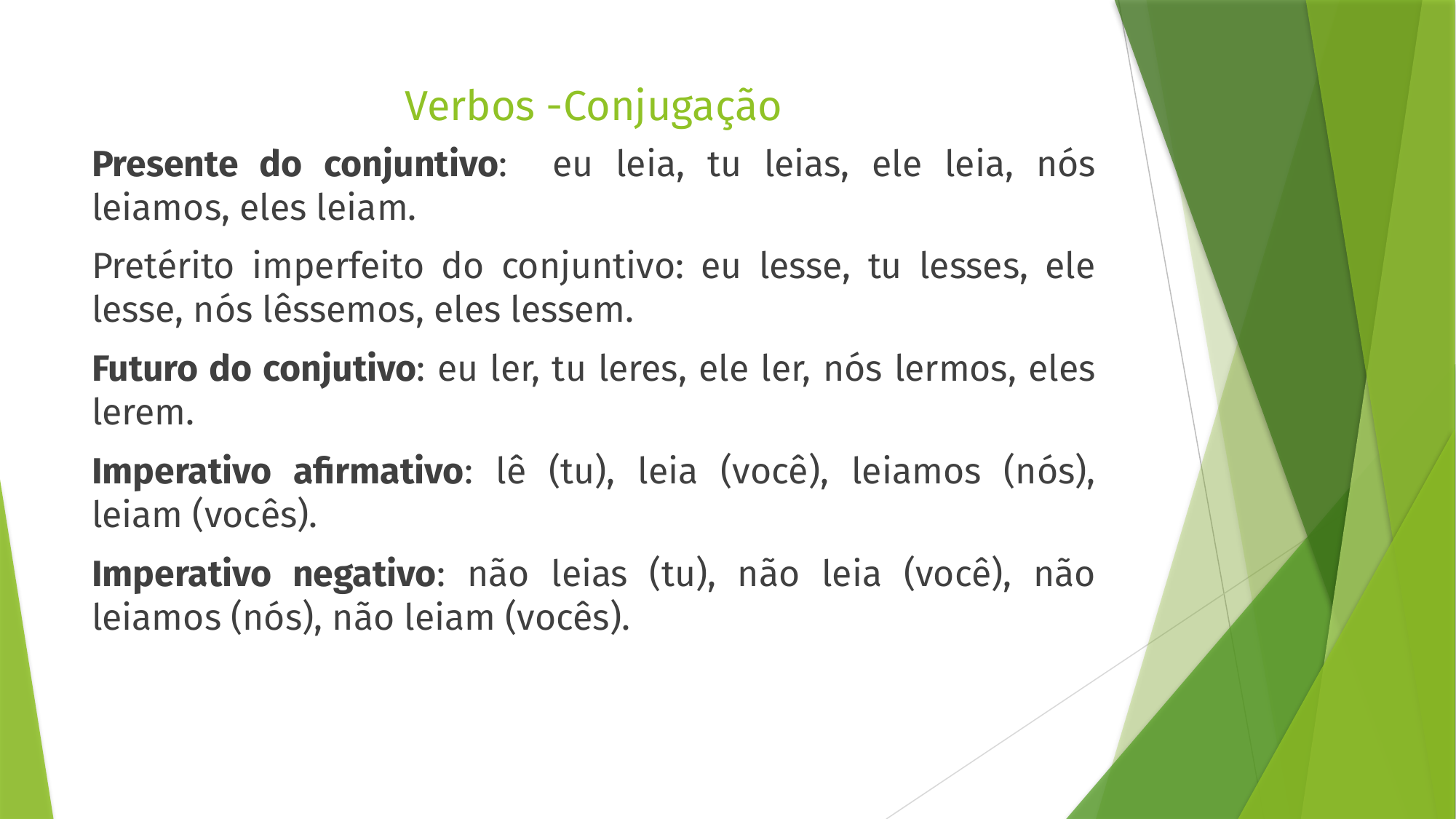

# Verbos -Conjugação
Presente do conjuntivo:  eu leia, tu leias, ele leia, nós leiamos, eles leiam.
Pretérito imperfeito do conjuntivo: eu lesse, tu lesses, ele lesse, nós lêssemos, eles lessem.
Futuro do conjutivo: eu ler, tu leres, ele ler, nós lermos, eles lerem.
Imperativo afirmativo: lê (tu), leia (você), leiamos (nós), leiam (vocês).
Imperativo negativo: não leias (tu), não leia (você), não leiamos (nós), não leiam (vocês).